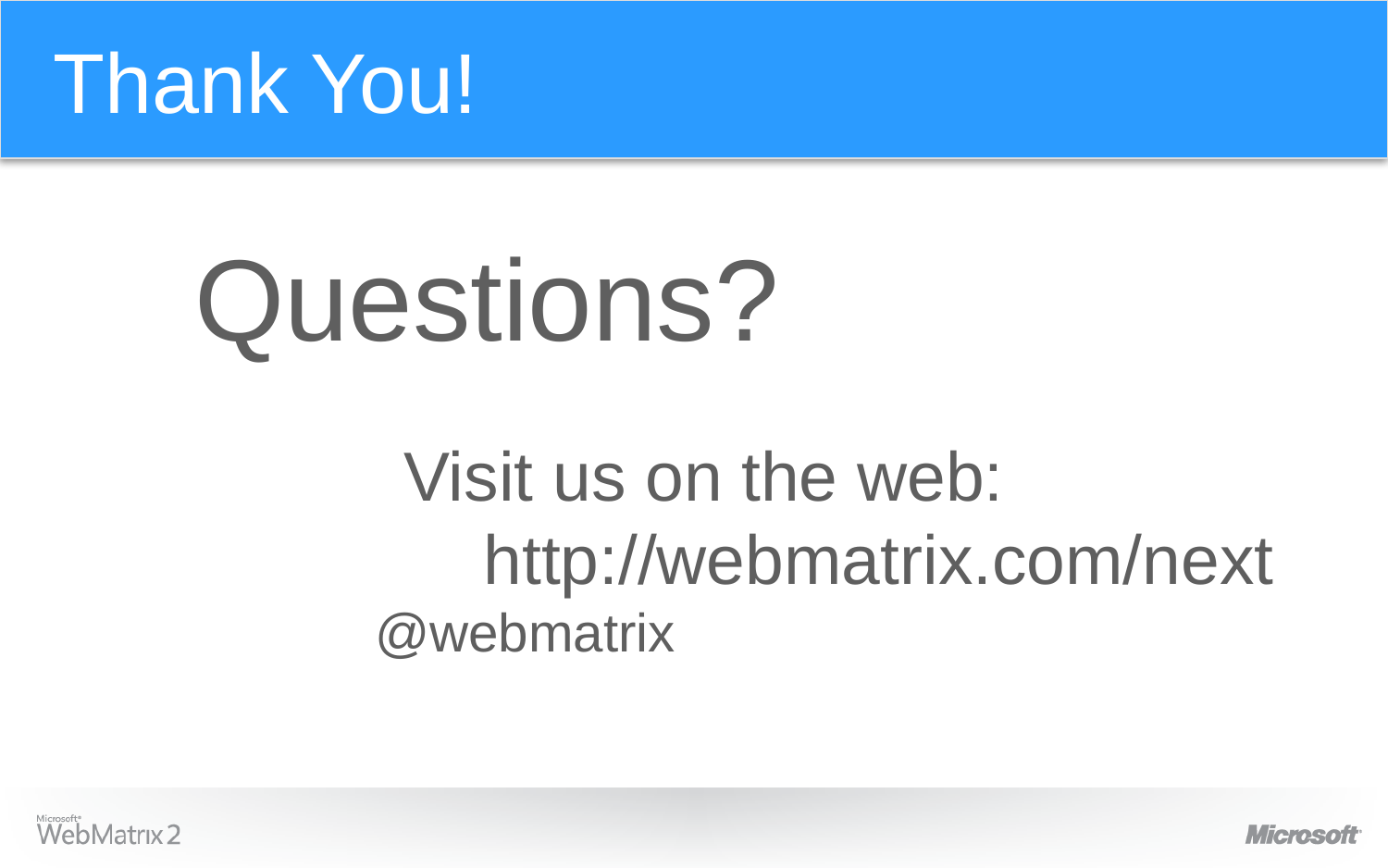

# Thank You!
Questions?

  Visit us on the web:
   http://webmatrix.com/next
 @webmatrix